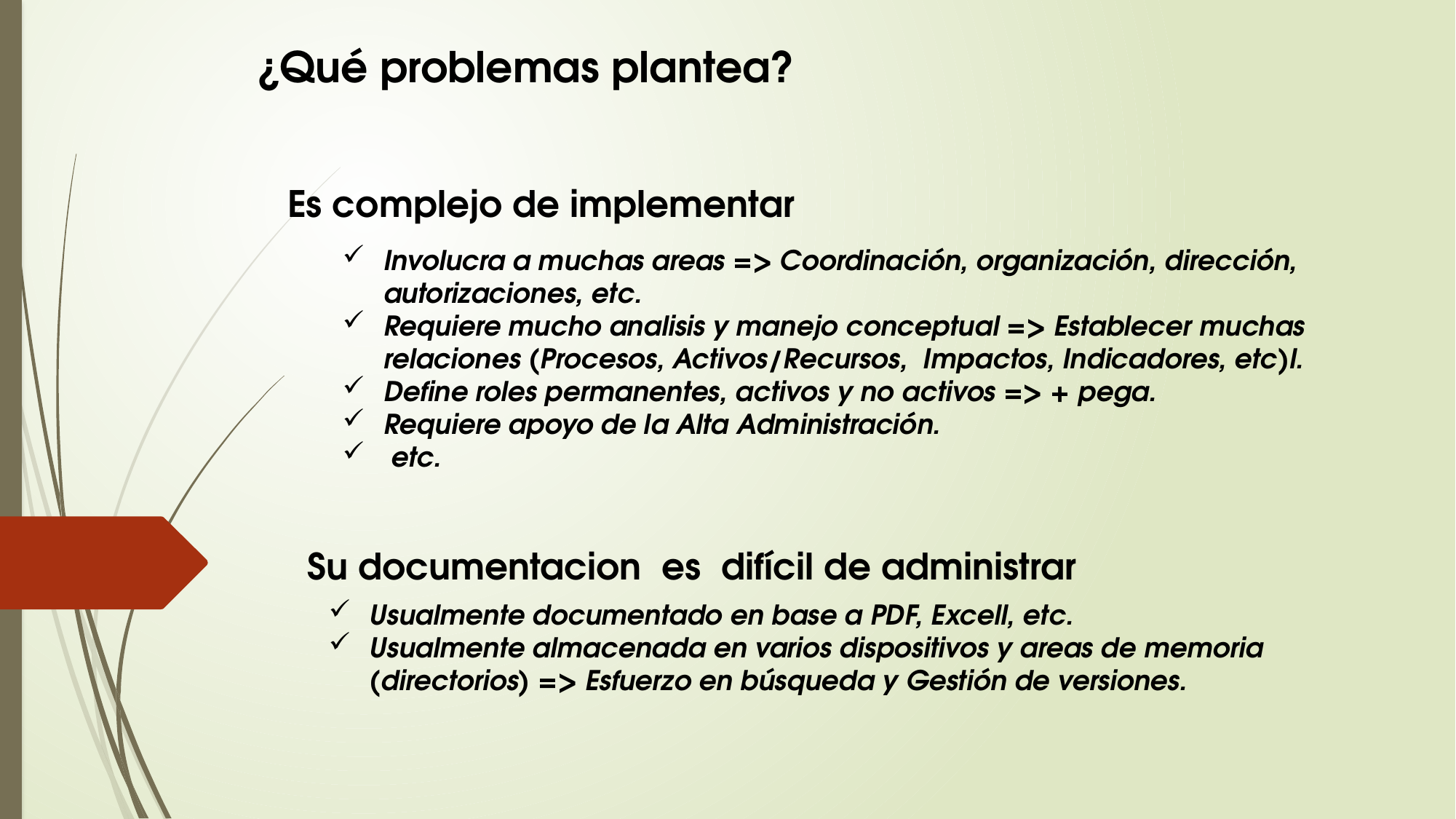

¿Qué problemas plantea?
Es complejo de implementar
Involucra a muchas areas => Coordinación, organización, dirección, autorizaciones, etc.
Requiere mucho analisis y manejo conceptual => Establecer muchas relaciones (Procesos, Activos/Recursos,  Impactos, Indicadores, etc)l.
Define roles permanentes, activos y no activos => + pega.
Requiere apoyo de la Alta Administración.
 etc.
Su documentacion  es  difícil de administrar
Usualmente documentado en base a PDF, Excell, etc.
Usualmente almacenada en varios dispositivos y areas de memoria (directorios) => Esfuerzo en búsqueda y Gestión de versiones.